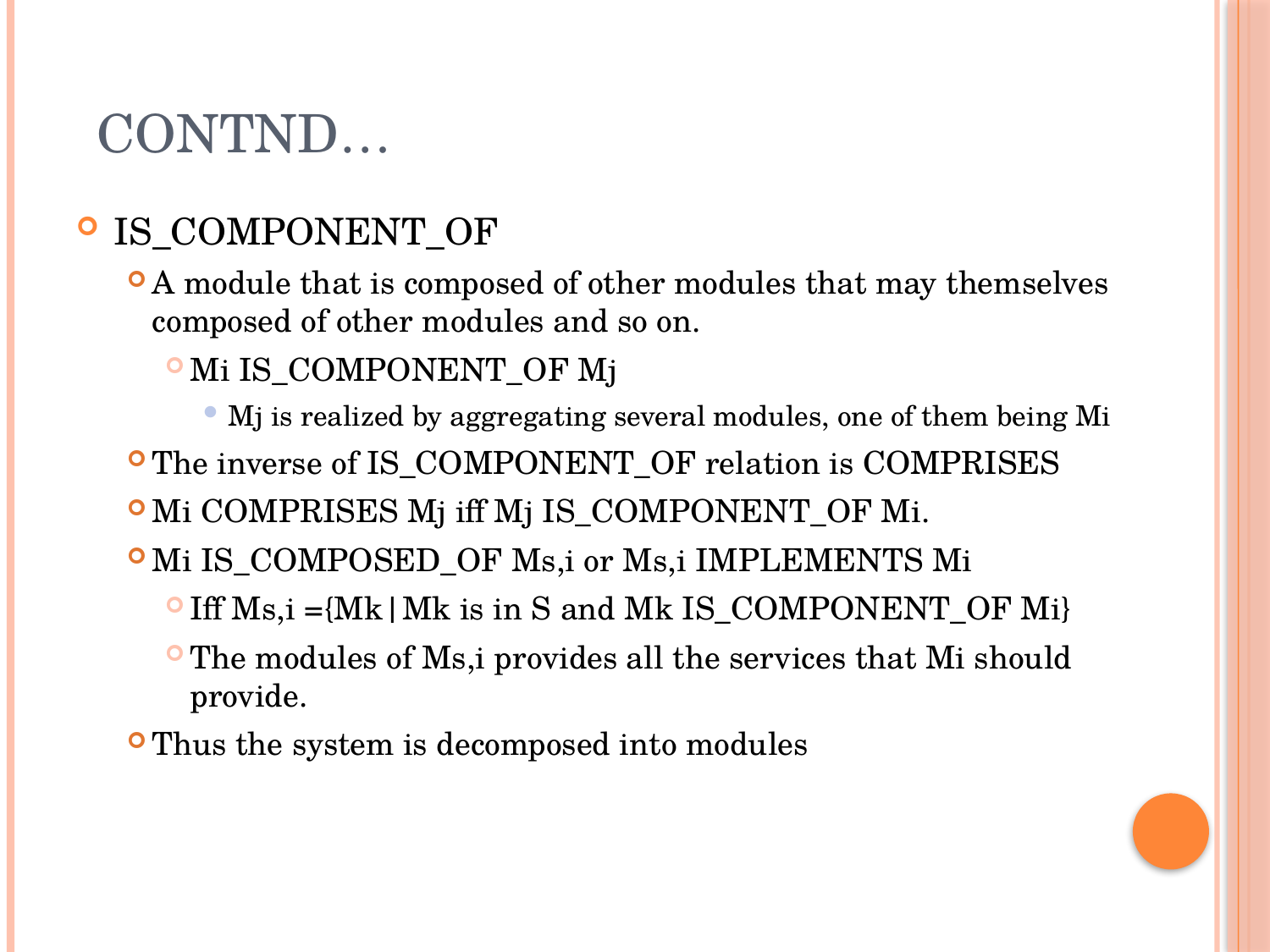

Contnd…
#
IS_COMPONENT_OF
A module that is composed of other modules that may themselves composed of other modules and so on.
Mi IS_COMPONENT_OF Mj
Mj is realized by aggregating several modules, one of them being Mi
The inverse of IS_COMPONENT_OF relation is COMPRISES
Mi COMPRISES Mj iff Mj IS_COMPONENT_OF Mi.
Mi IS_COMPOSED_OF Ms,i or Ms,i IMPLEMENTS Mi
Iff Ms,i ={Mk|Mk is in S and Mk IS_COMPONENT_OF Mi}
The modules of Ms,i provides all the services that Mi should provide.
Thus the system is decomposed into modules